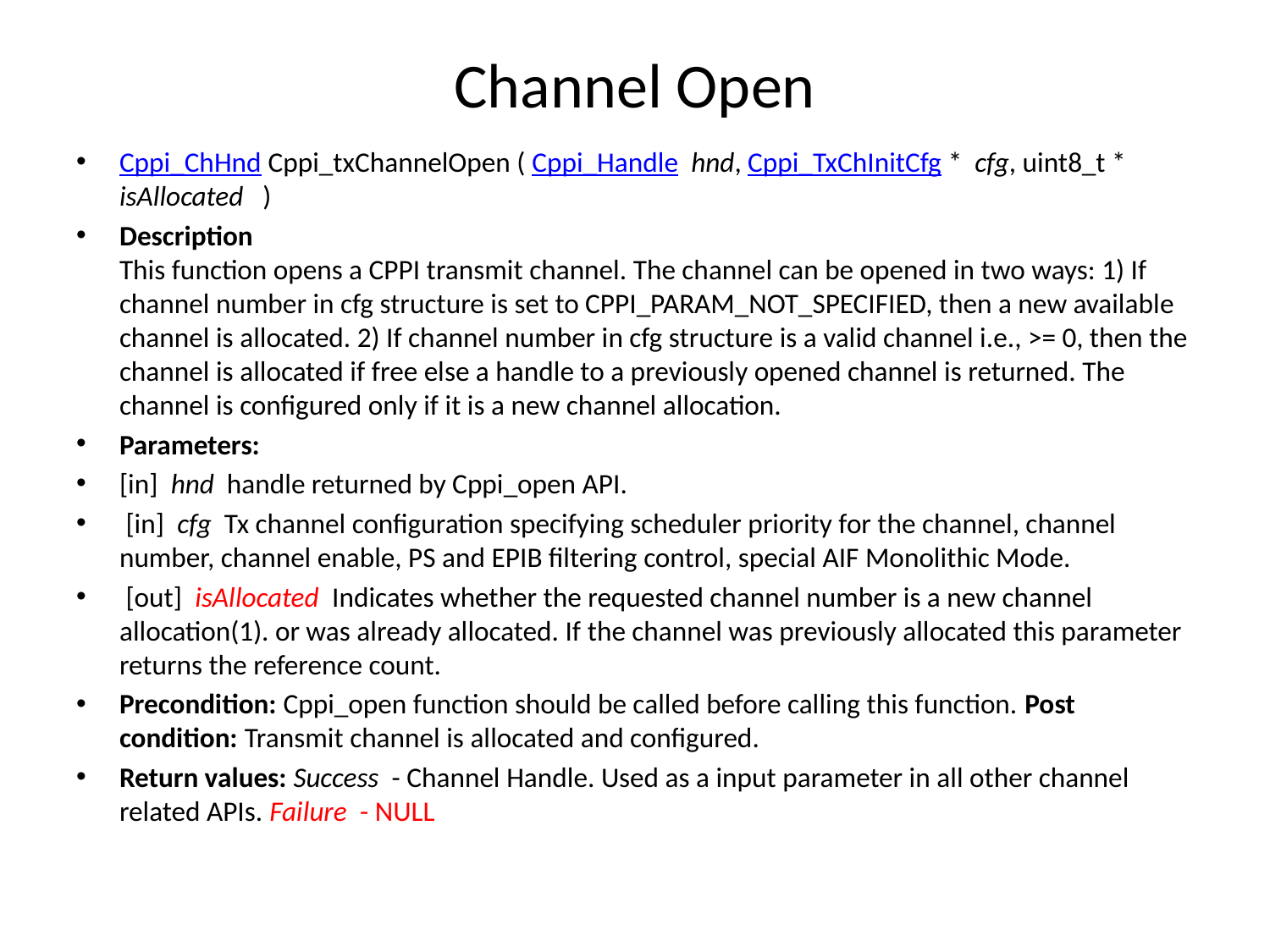

# Channel Open
Cppi_ChHnd Cppi_txChannelOpen ( Cppi_Handle  hnd, Cppi_TxChInitCfg *  cfg, uint8_t *  isAllocated   )
Description
This function opens a CPPI transmit channel. The channel can be opened in two ways: 1) If channel number in cfg structure is set to CPPI_PARAM_NOT_SPECIFIED, then a new available channel is allocated. 2) If channel number in cfg structure is a valid channel i.e., >= 0, then the channel is allocated if free else a handle to a previously opened channel is returned. The channel is configured only if it is a new channel allocation.
Parameters:
[in]  hnd  handle returned by Cppi_open API.
 [in]  cfg  Tx channel configuration specifying scheduler priority for the channel, channel number, channel enable, PS and EPIB filtering control, special AIF Monolithic Mode.
 [out]  isAllocated  Indicates whether the requested channel number is a new channel allocation(1). or was already allocated. If the channel was previously allocated this parameter returns the reference count.
Precondition: Cppi_open function should be called before calling this function. Post condition: Transmit channel is allocated and configured.
Return values: Success  - Channel Handle. Used as a input parameter in all other channel related APIs. Failure  - NULL